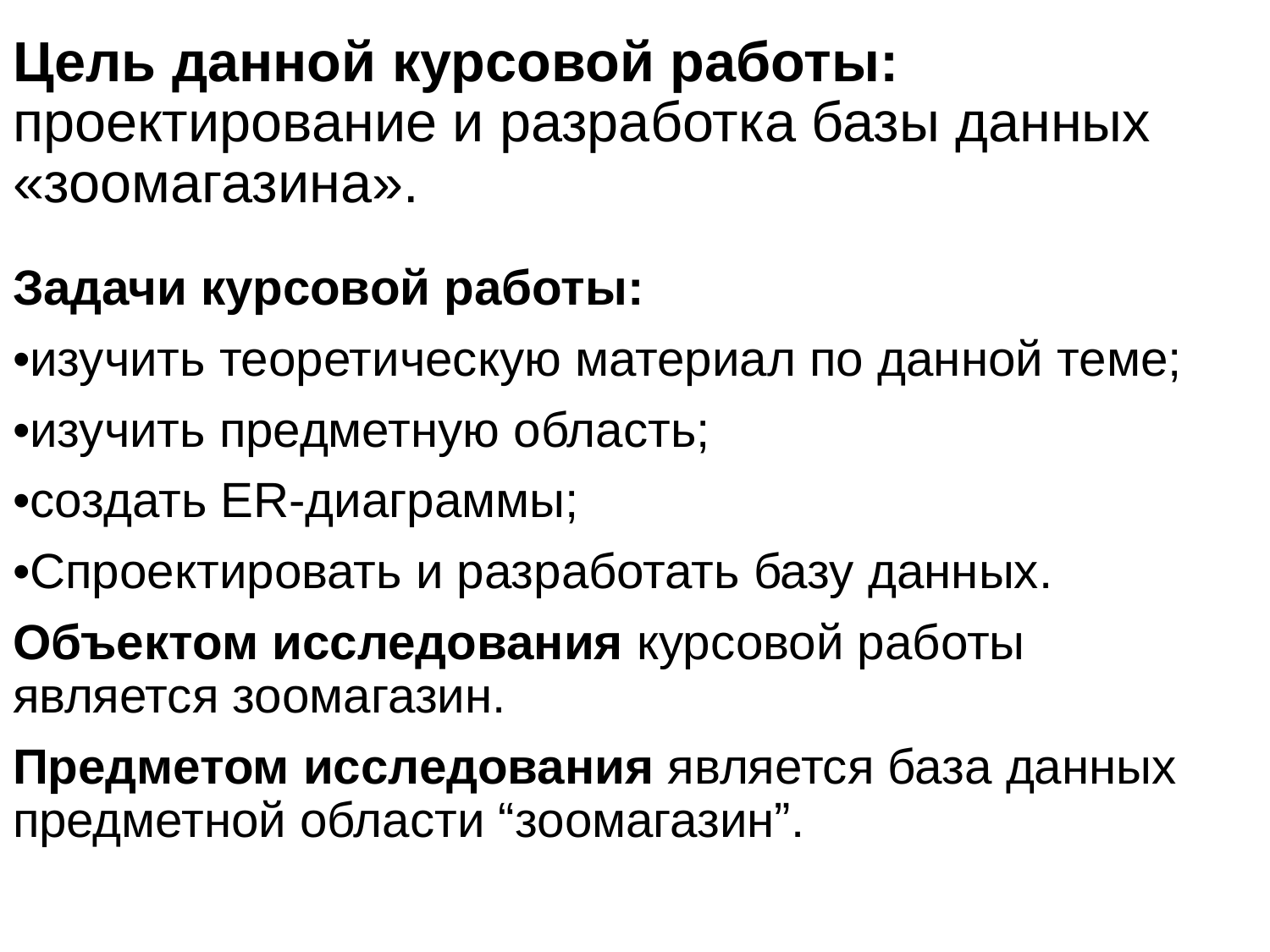

# Цель данной курсовой работы: проектирование и разработка базы данных «зоомагазина».
Задачи курсовой работы:
•изучить теоретическую материал по данной теме;
•изучить предметную область;
•создать ER-диаграммы;
•Спроектировать и разработать базу данных.
Объектом исследования курсовой работы  является зоомагазин.
Предметом исследования является база данных предметной области “зоомагазин”.